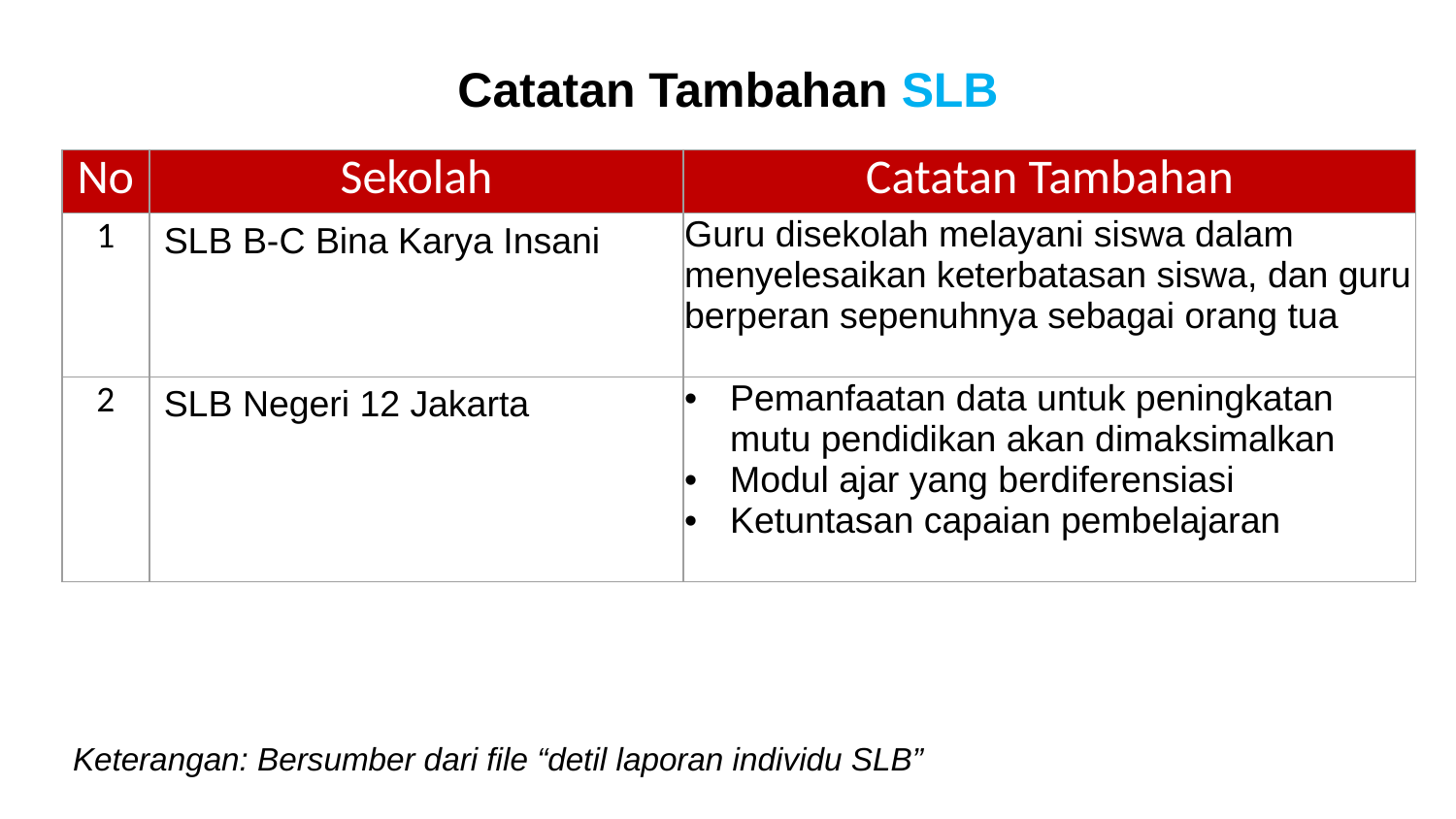

Catatan Tambahan SLB
| No | Sekolah | Catatan Tambahan |
| --- | --- | --- |
| 1 | SLB B-C Bina Karya Insani | Guru disekolah melayani siswa dalam menyelesaikan keterbatasan siswa, dan guru berperan sepenuhnya sebagai orang tua |
| 2 | SLB Negeri 12 Jakarta | Pemanfaatan data untuk peningkatan mutu pendidikan akan dimaksimalkan Modul ajar yang berdiferensiasi Ketuntasan capaian pembelajaran |
Keterangan: Bersumber dari file “detil laporan individu SLB”